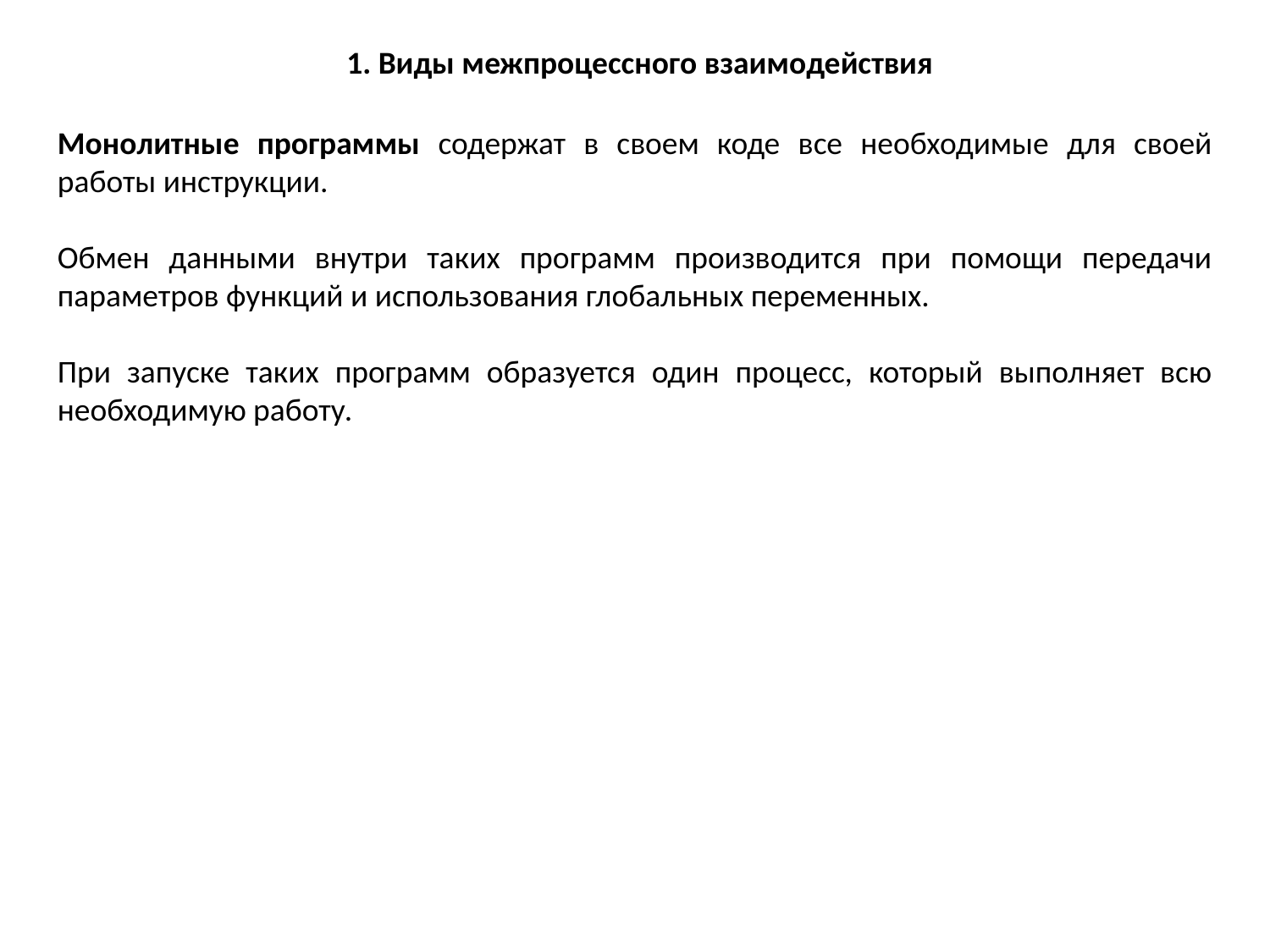

1. Виды межпроцессного взаимодействия
Монолитные программы содержат в своем коде все необходимые для своей работы инструкции.

Обмен данными внутри таких программ производится при помощи передачи параметров функций и использования глобальных переменных.

При запуске таких программ образуется один процесс, который выполняет всю необходимую работу.